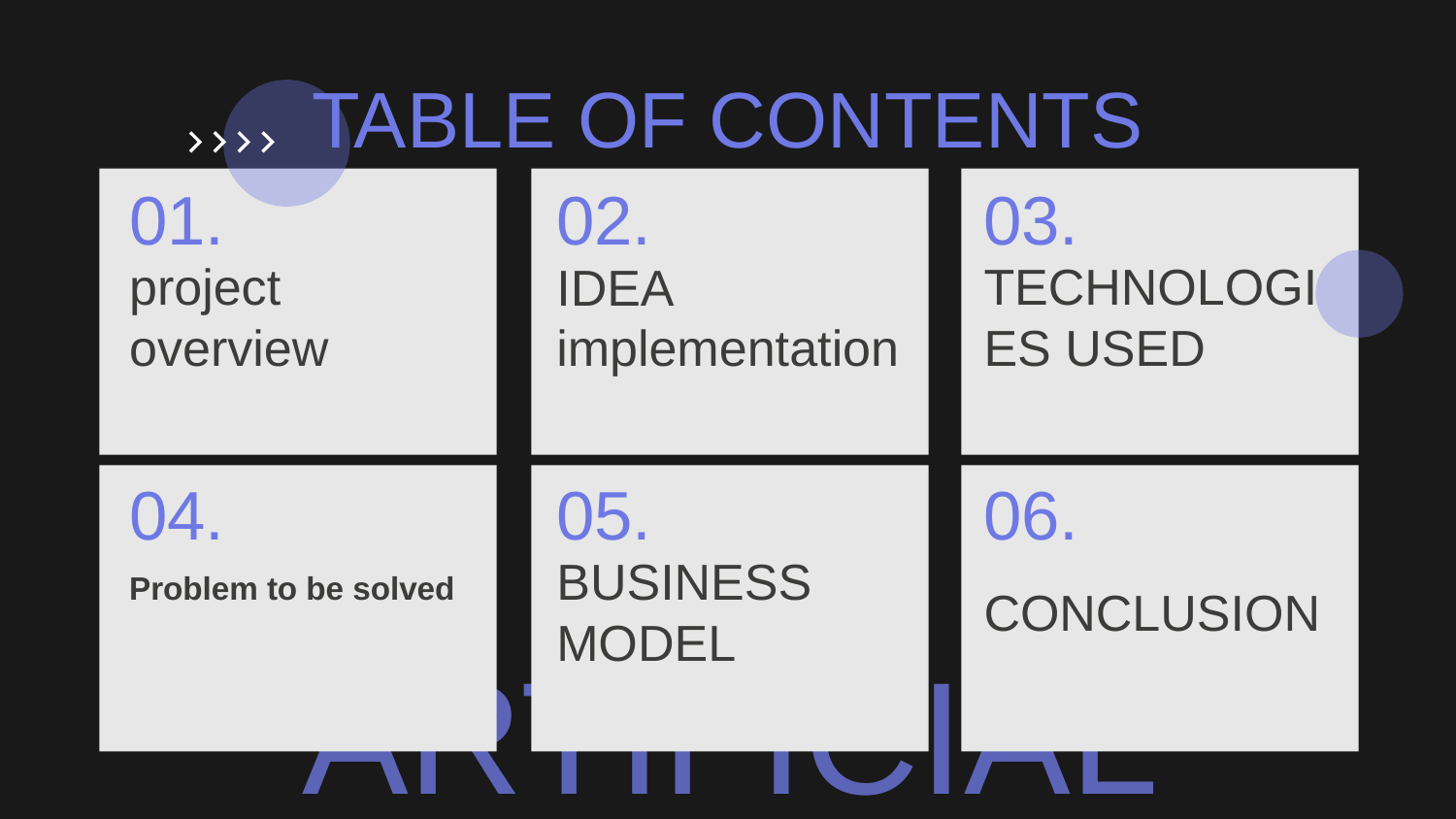

TABLE OF CONTENTS

01.
02.
03.

# project overview
TECHNOLOGIES USED
IDEA implementation

04.
05.
06.

Problem to be solved
BUSINESS  MODEL
CONCLUSION